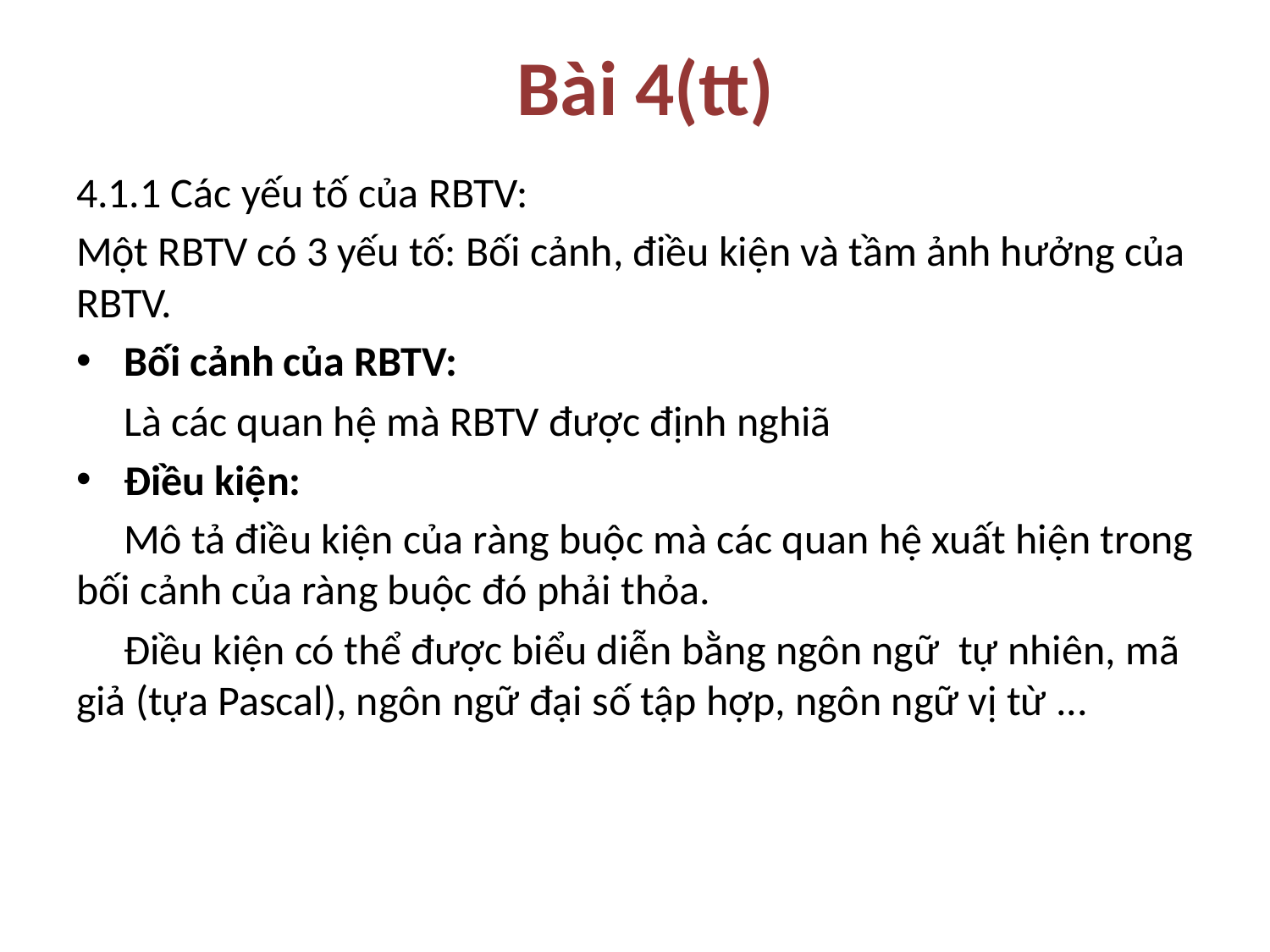

# Bài 4(tt)
4.1.1 Các yếu tố của RBTV:
Một RBTV có 3 yếu tố: Bối cảnh, điều kiện và tầm ảnh hưởng của RBTV.
Bối cảnh của RBTV:
     Là các quan hệ mà RBTV được định nghiã
Điều kiện:
     Mô tả điều kiện của ràng buộc mà các quan hệ xuất hiện trong bối cảnh của ràng buộc đó phải thỏa.
     Điều kiện có thể được biểu diễn bằng ngôn ngữ  tự nhiên, mã giả (tựa Pascal), ngôn ngữ đại số tập hợp, ngôn ngữ vị từ ...